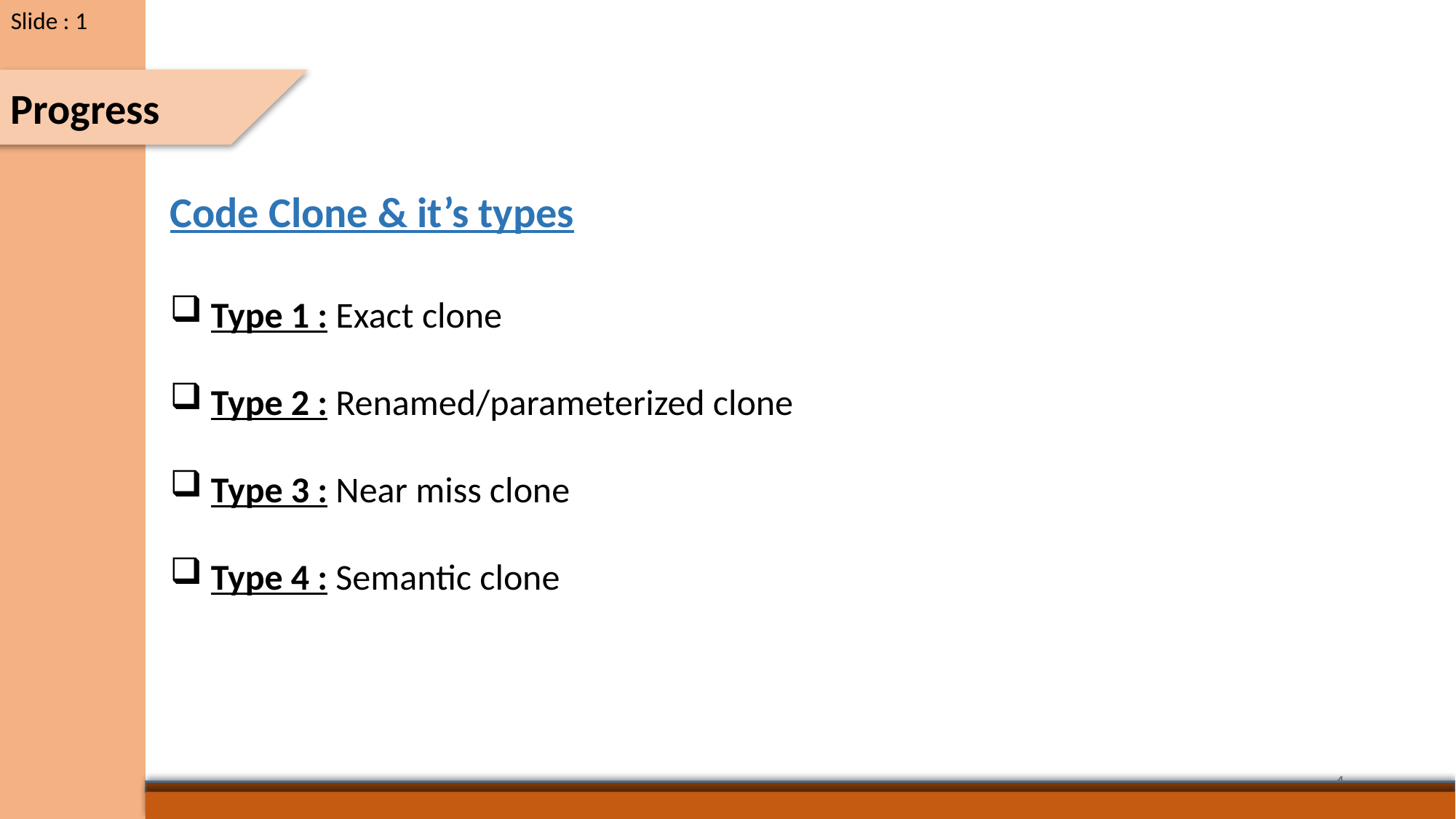

Slide : 1

Progress
Code Clone & it’s types
Type 1 : Exact clone
Type 2 : Renamed/parameterized clone
Type 3 : Near miss clone
Type 4 : Semantic clone
4